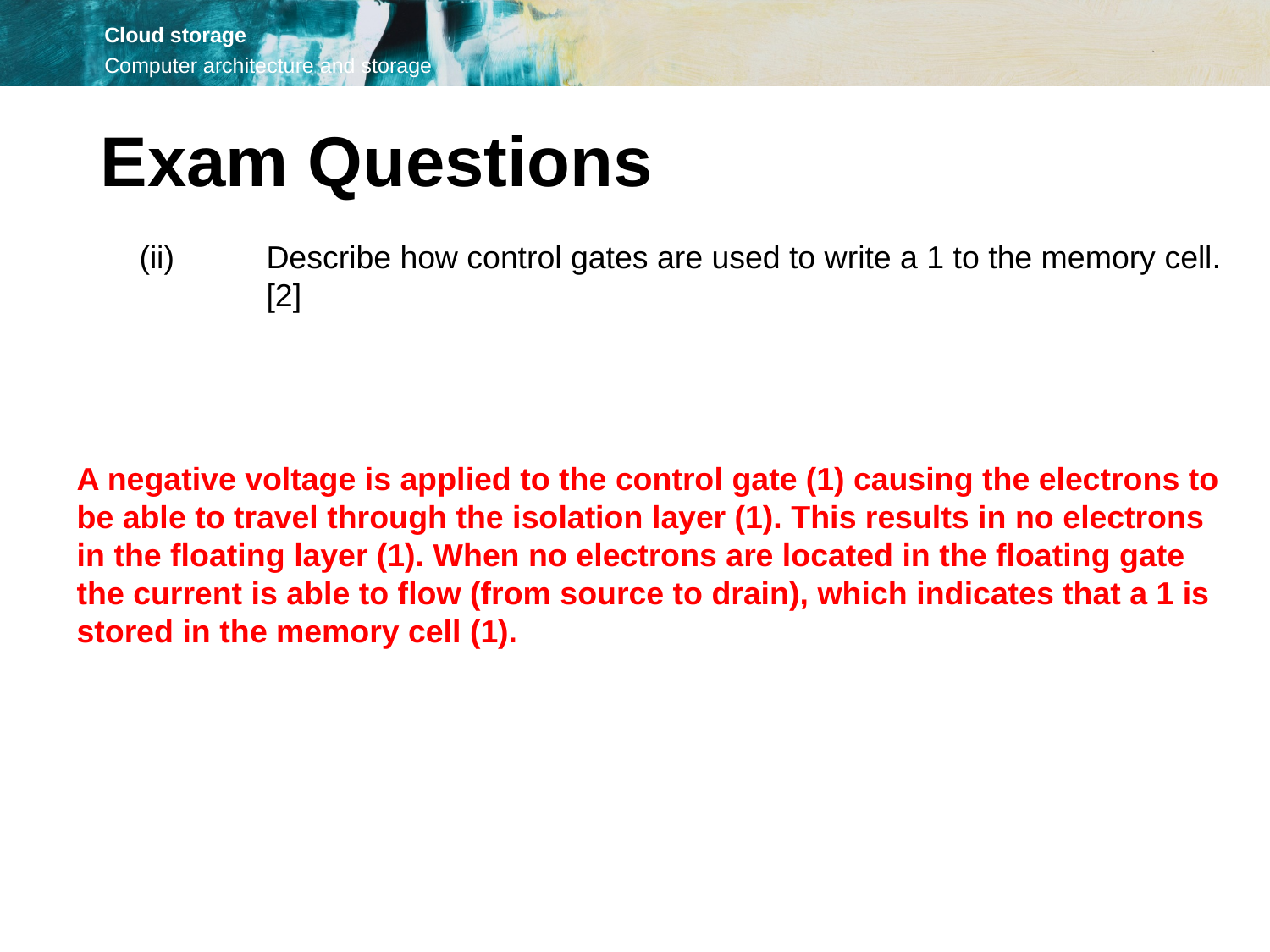

Exam Questions
(ii)	Describe how control gates are used to write a 1 to the memory cell.	[2]
A negative voltage is applied to the control gate (1) causing the electrons to be able to travel through the isolation layer (1). This results in no electrons in the floating layer (1). When no electrons are located in the floating gate the current is able to flow (from source to drain), which indicates that a 1 is stored in the memory cell (1).